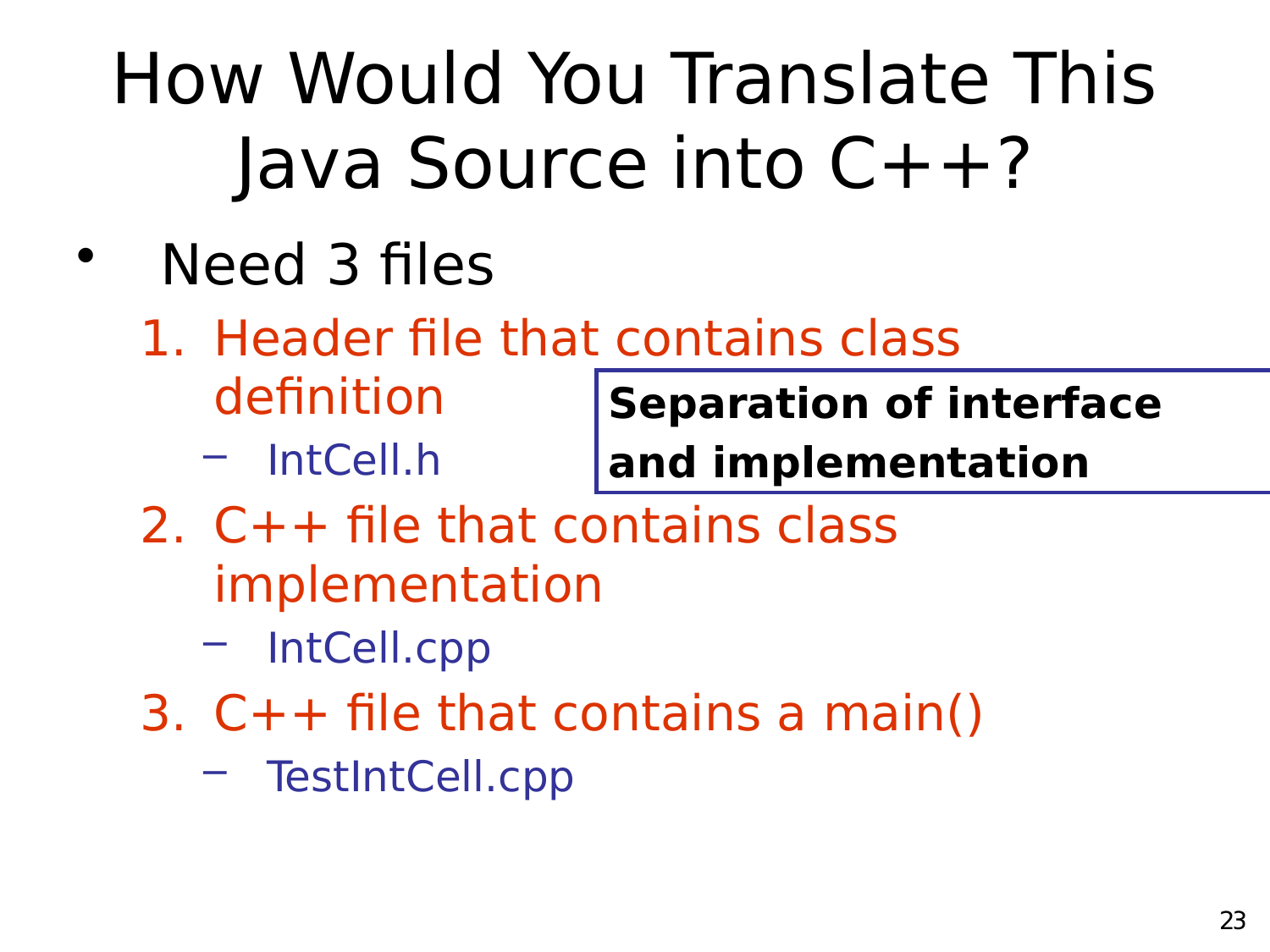

# How Would You Translate This Java Source into C++?
Need 3 files
Header file that contains class definition
IntCell.h
C++ file that contains class implementation
IntCell.cpp
C++ file that contains a main()
TestIntCell.cpp
Separation of interface
and implementation